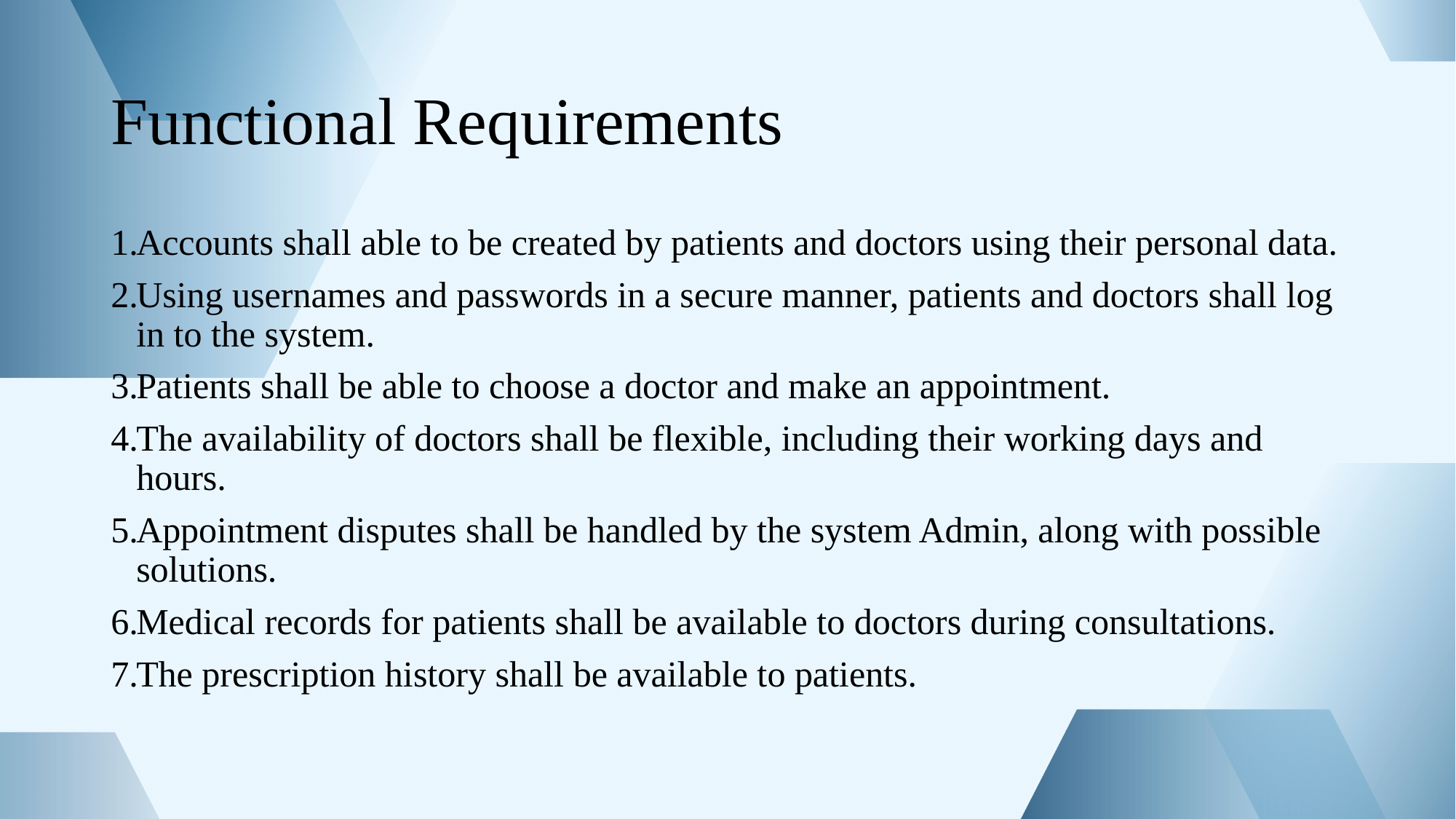

# Functional Requirements
Accounts shall able to be created by patients and doctors using their personal data.
Using usernames and passwords in a secure manner, patients and doctors shall log in to the system.
Patients shall be able to choose a doctor and make an appointment.
The availability of doctors shall be flexible, including their working days and hours.
Appointment disputes shall be handled by the system Admin, along with possible solutions.
Medical records for patients shall be available to doctors during consultations.
The prescription history shall be available to patients.